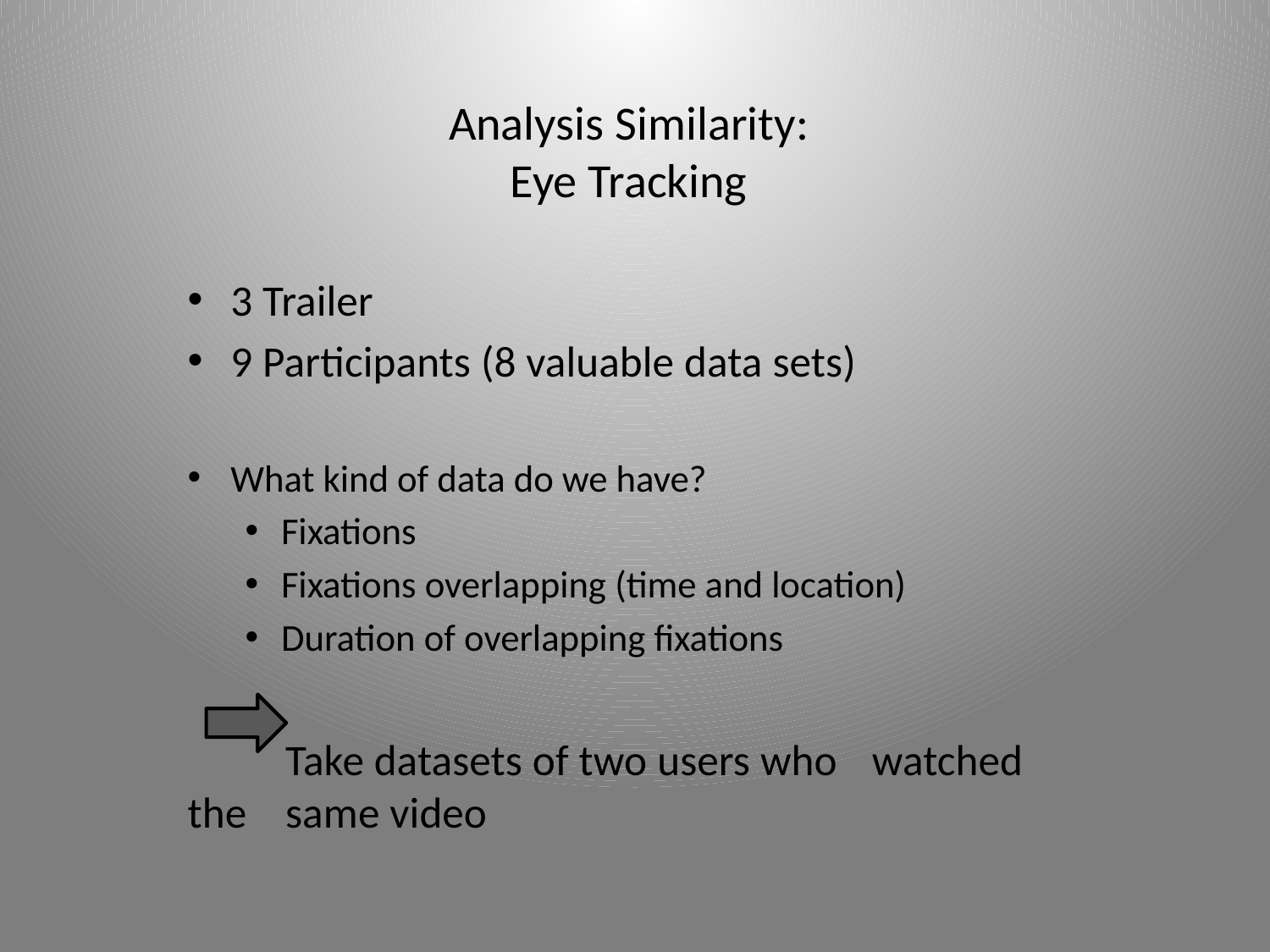

# Analysis Similarity: Eye Tracking
3 Trailer
9 Participants (8 valuable data sets)

What kind of data do we have?
Fixations
Fixations overlapping (time and location)
Duration of overlapping fixations

         	Take datasets of two users who 	watched the	same video